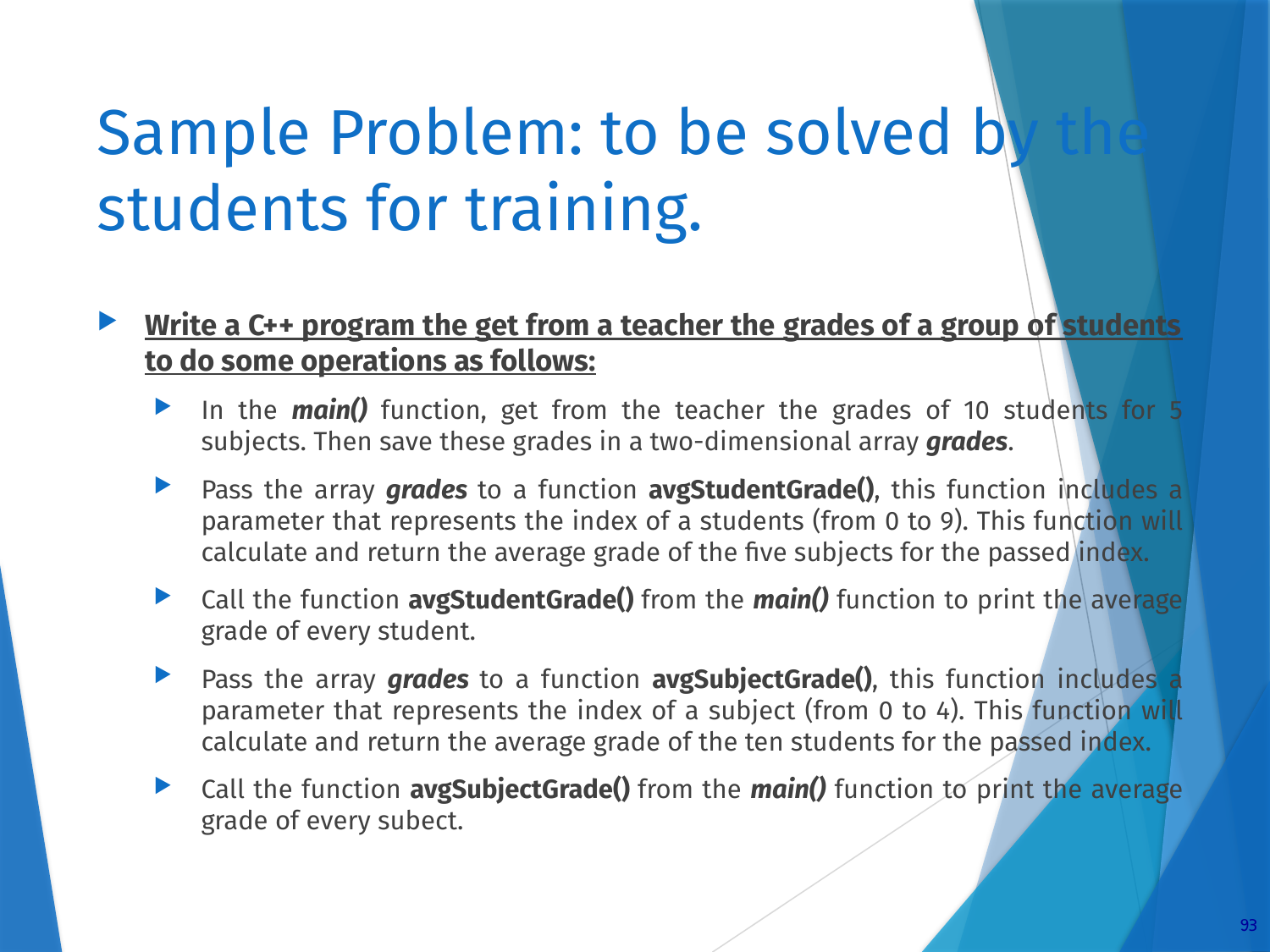

# Sample Problem: to be solved by the students for training.
Write a C++ program the get from a teacher the grades of a group of students to do some operations as follows:
In the main() function, get from the teacher the grades of 10 students for 5 subjects. Then save these grades in a two-dimensional array grades.
Pass the array grades to a function avgStudentGrade(), this function includes a parameter that represents the index of a students (from 0 to 9). This function will calculate and return the average grade of the five subjects for the passed index.
Call the function avgStudentGrade() from the main() function to print the average grade of every student.
Pass the array grades to a function avgSubjectGrade(), this function includes a parameter that represents the index of a subject (from 0 to 4). This function will calculate and return the average grade of the ten students for the passed index.
Call the function avgSubjectGrade() from the main() function to print the average grade of every subect.

93